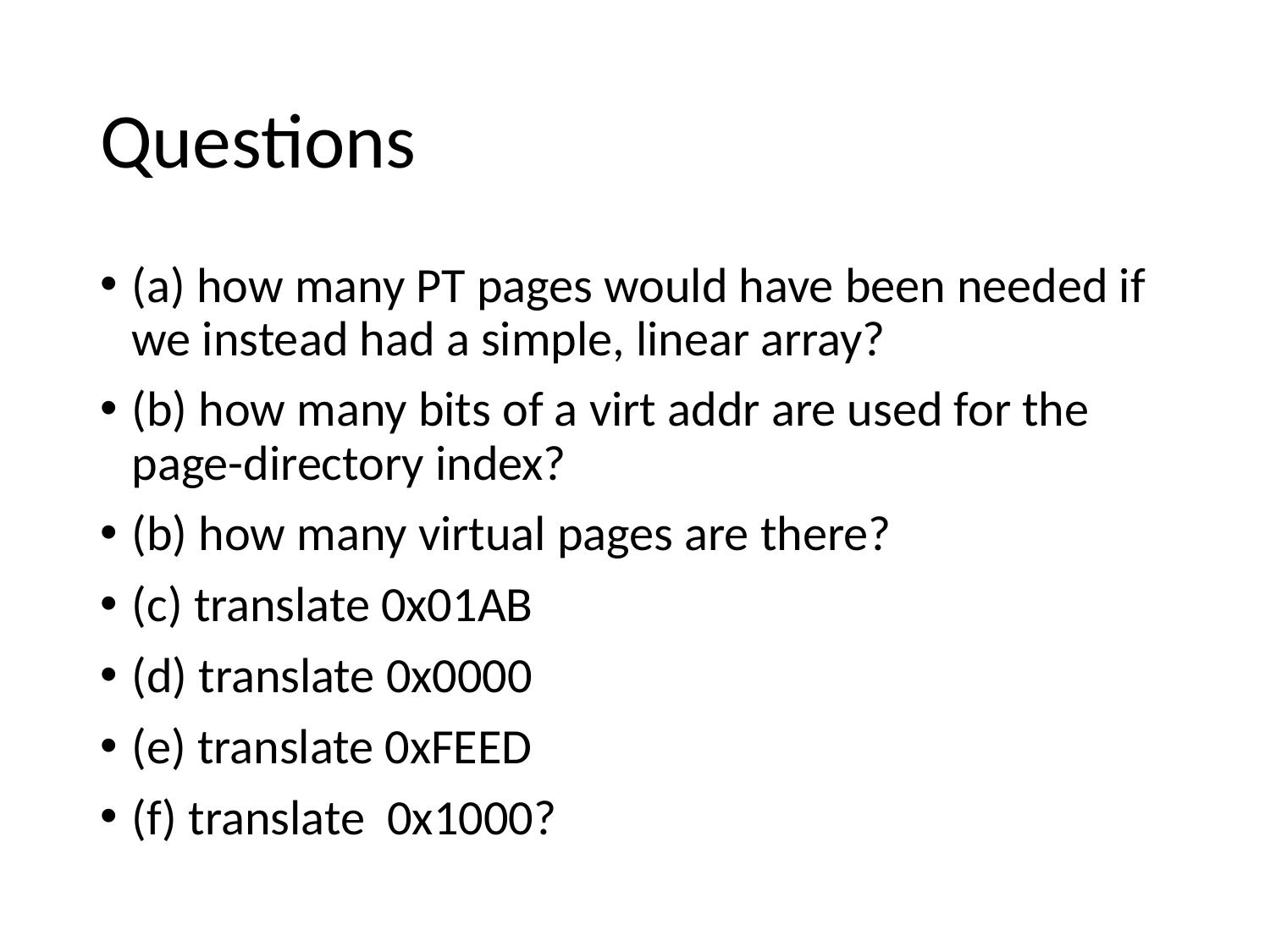

# Questions
(a) how many PT pages would have been needed if we instead had a simple, linear array?
(b) how many bits of a virt addr are used for the page-directory index?
(b) how many virtual pages are there?
(c) translate 0x01AB
(d) translate 0x0000
(e) translate 0xFEED
(f) translate  0x1000?